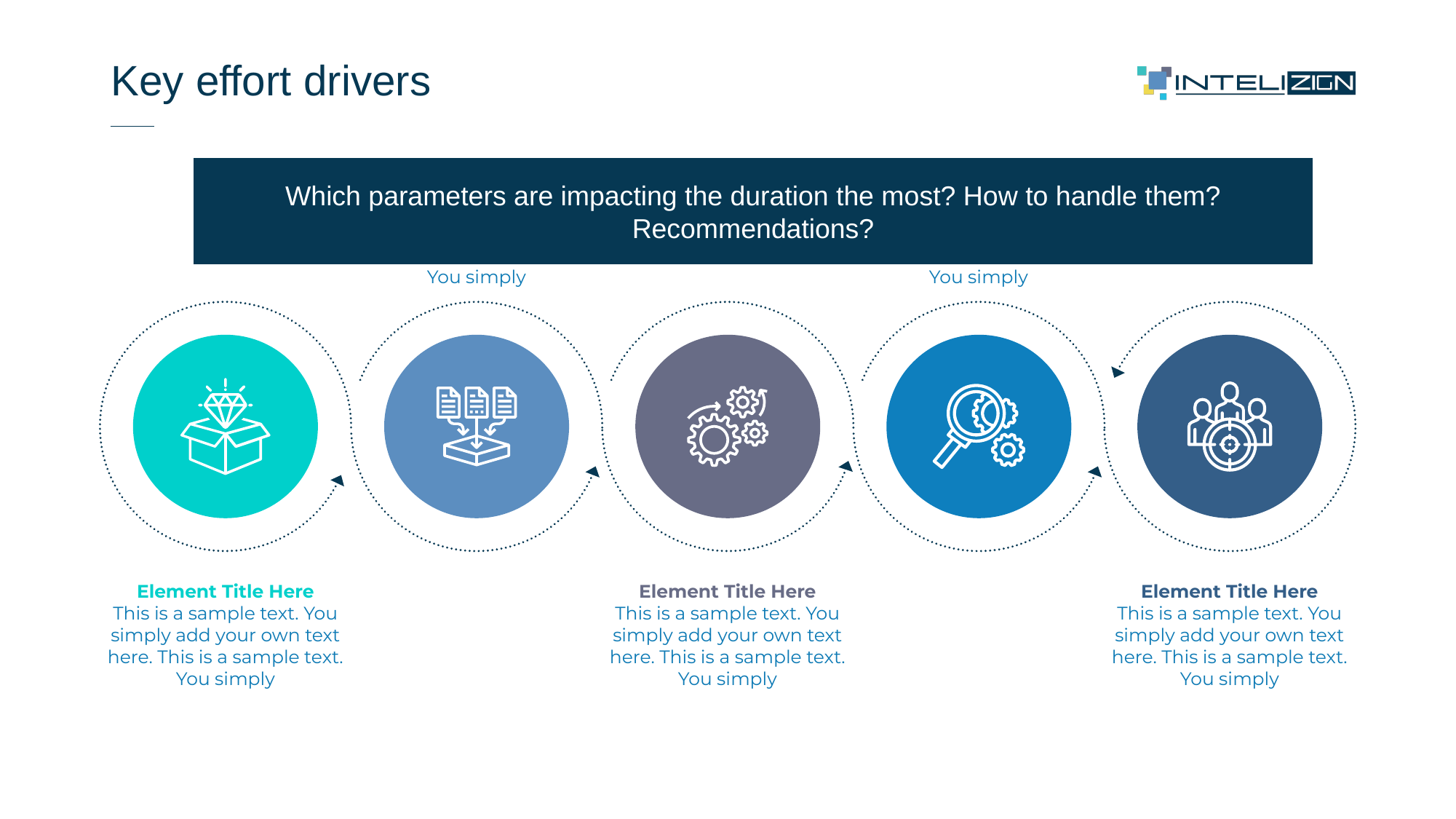

# Key effort drivers
Which parameters are impacting the duration the most? How to handle them? Recommendations?
Element Title Here
This is a sample text. You simply add your own text here. This is a sample text. You simply
Element Title Here
This is a sample text. You simply add your own text here. This is a sample text. You simply

Element Title Here
This is a sample text. You simply add your own text here. This is a sample text. You simply
Element Title Here
This is a sample text. You simply add your own text here. This is a sample text. You simply
Element Title Here
This is a sample text. You simply add your own text here. This is a sample text. You simply